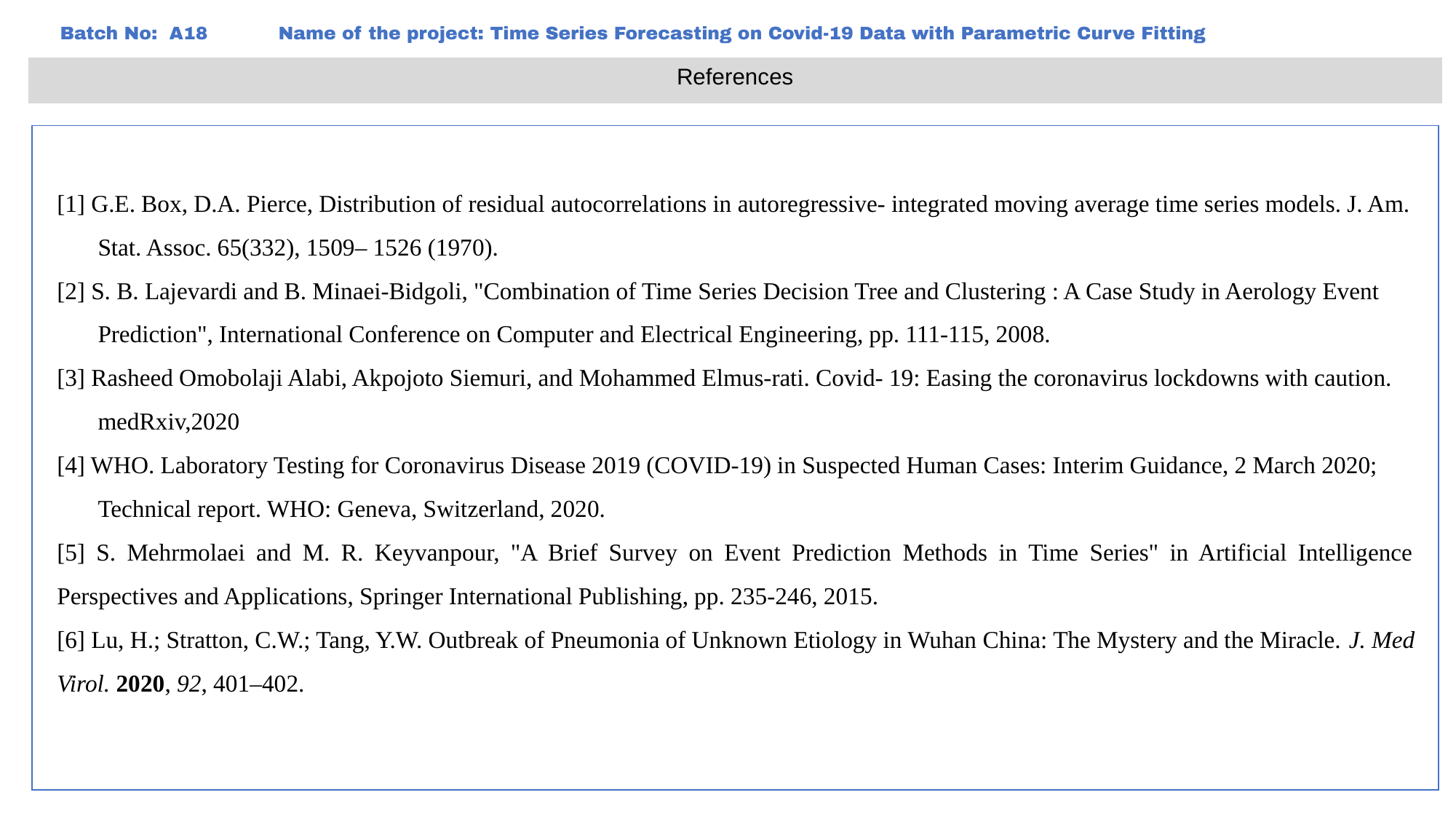

Batch No:	A18	Name of the project: Time Series Forecasting on Covid-19 Data with Parametric Curve Fitting

References

[1] G.E. Box, D.A. Pierce, Distribution of residual autocorrelations in autoregressive- integrated moving average time series models. J. Am. Stat. Assoc. 65(332), 1509– 1526 (1970).
[2] S. B. Lajevardi and B. Minaei-Bidgoli, "Combination of Time Series Decision Tree and Clustering : A Case Study in Aerology Event Prediction", International Conference on Computer and Electrical Engineering, pp. 111-115, 2008.
[3] Rasheed Omobolaji Alabi, Akpojoto Siemuri, and Mohammed Elmus-rati. Covid- 19: Easing the coronavirus lockdowns with caution. medRxiv,2020
[4] WHO. Laboratory Testing for Coronavirus Disease 2019 (COVID-19) in Suspected Human Cases: Interim Guidance, 2 March 2020; Technical report. WHO: Geneva, Switzerland, 2020.
[5] S. Mehrmolaei and M. R. Keyvanpour, "A Brief Survey on Event Prediction Methods in Time Series" in Artificial Intelligence Perspectives and Applications, Springer International Publishing, pp. 235-246, 2015.
[6] Lu, H.; Stratton, C.W.; Tang, Y.W. Outbreak of Pneumonia of Unknown Etiology in Wuhan China: The Mystery and the Miracle. J. Med Virol. 2020, 92, 401–402.